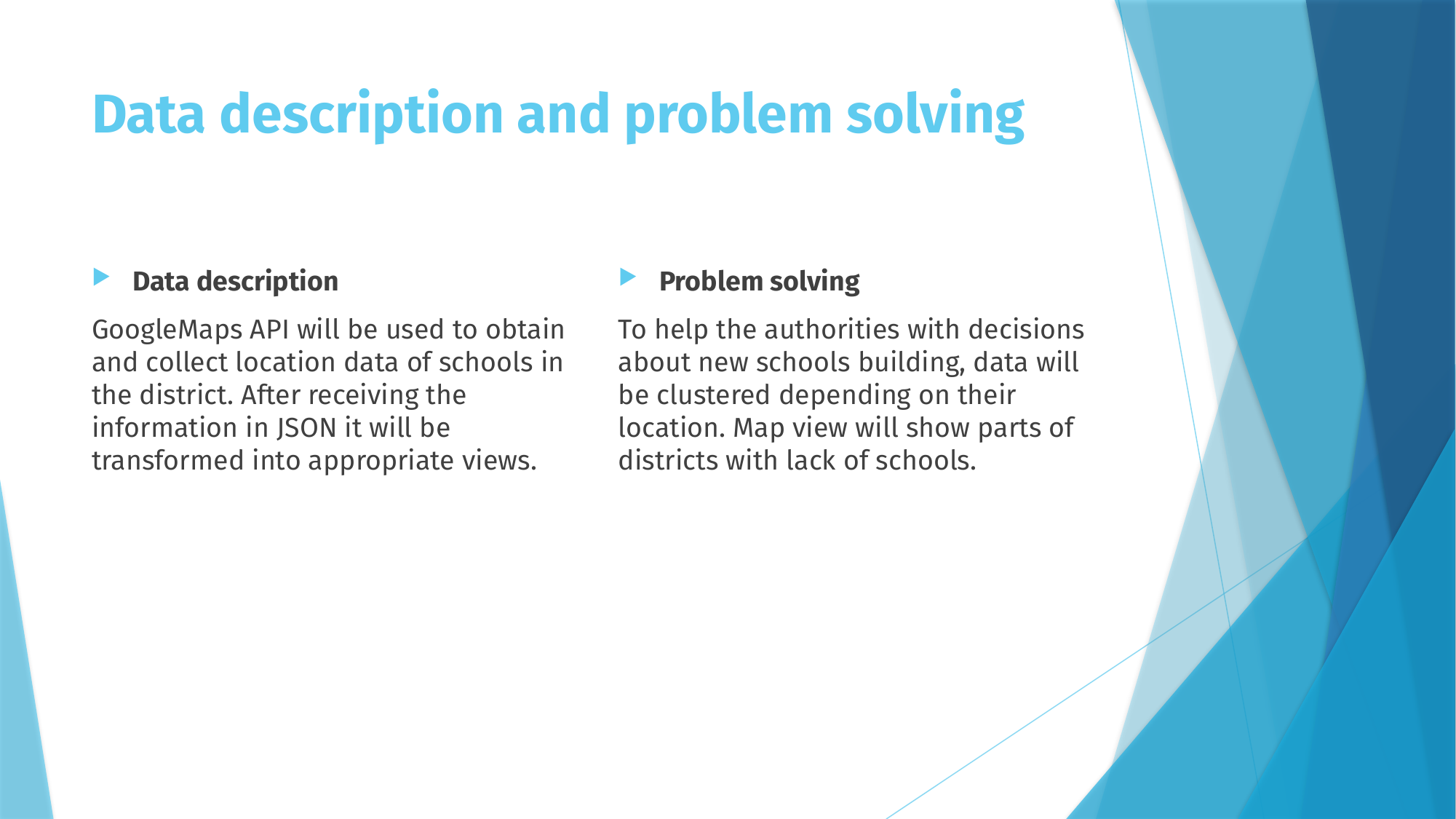

# Data description and problem solving
Data description
GoogleMaps API will be used to obtain and collect location data of schools in the district. After receiving the information in JSON it will be transformed into appropriate views.

Problem solving
To help the authorities with decisions about new schools building, data will be clustered depending on their location. Map view will show parts of districts with lack of schools.